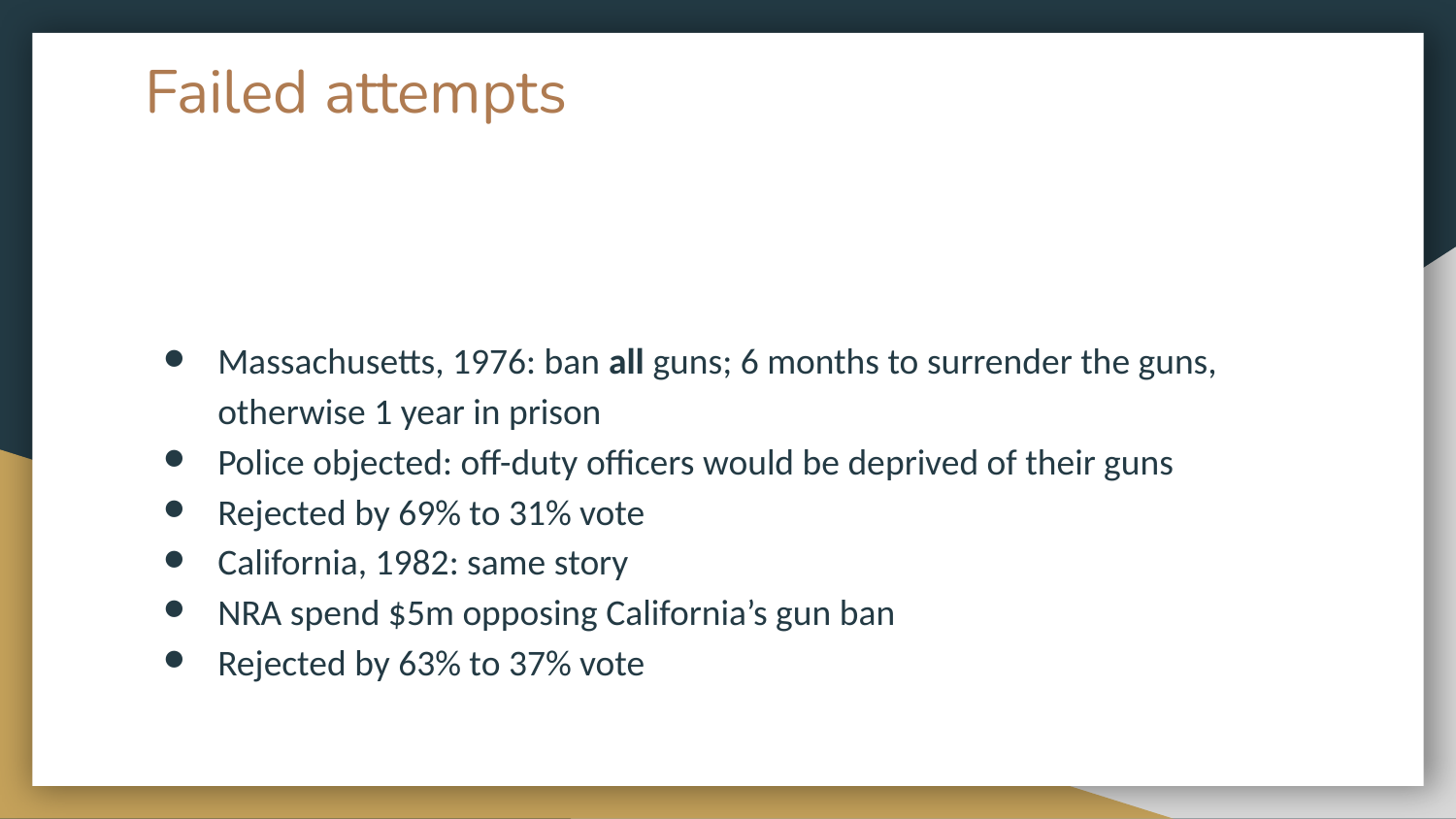

# Failed attempts
Massachusetts, 1976: ban all guns; 6 months to surrender the guns, otherwise 1 year in prison
Police objected: off-duty officers would be deprived of their guns
Rejected by 69% to 31% vote
California, 1982: same story
NRA spend $5m opposing California’s gun ban
Rejected by 63% to 37% vote